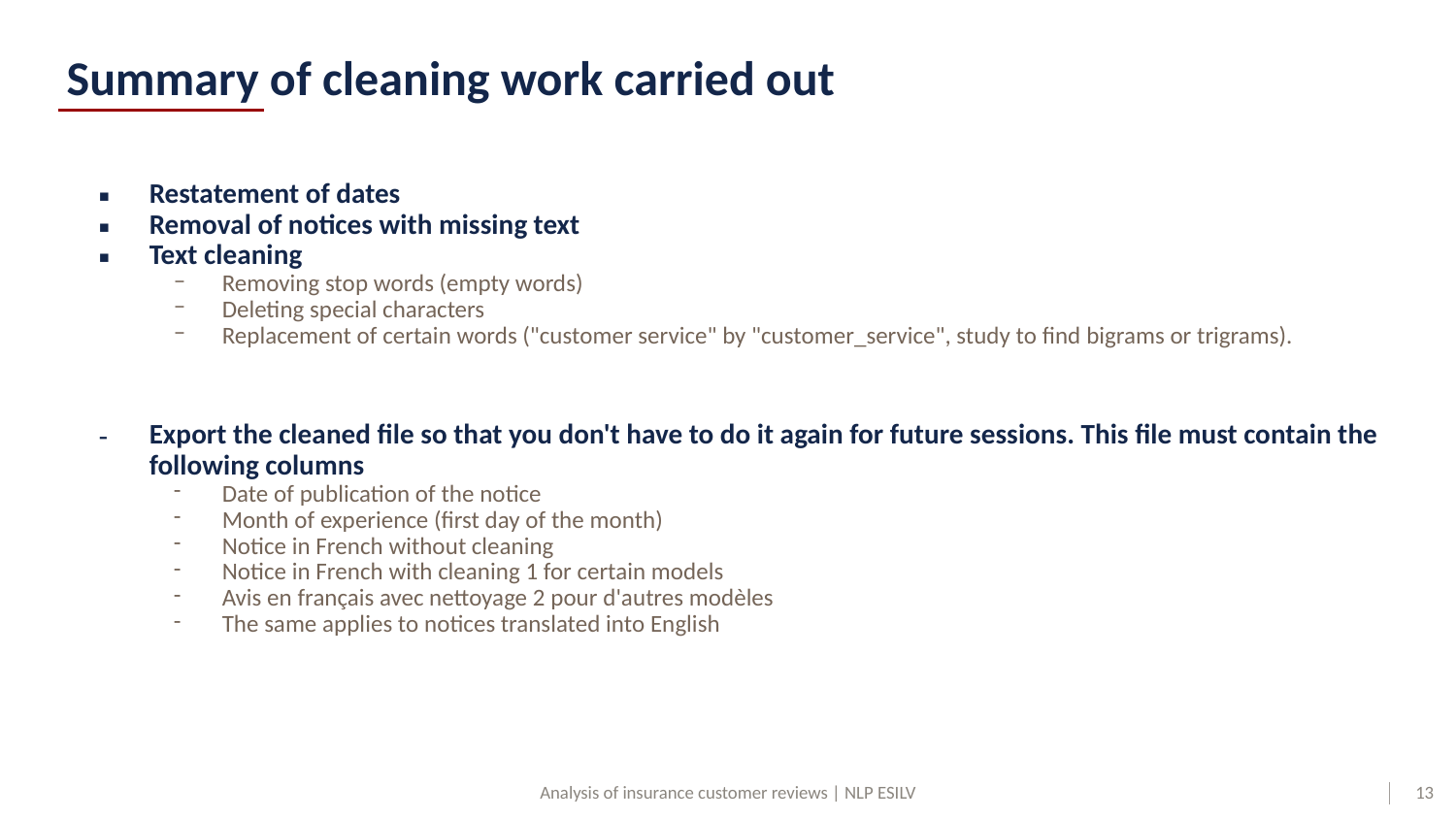

# Summary of cleaning work carried out
Restatement of dates
Removal of notices with missing text
Text cleaning
Removing stop words (empty words)
Deleting special characters
Replacement of certain words ("customer service" by "customer_service", study to find bigrams or trigrams).

Export the cleaned file so that you don't have to do it again for future sessions. This file must contain the following columns
Date of publication of the notice
Month of experience (first day of the month)
Notice in French without cleaning
Notice in French with cleaning 1 for certain models
Avis en français avec nettoyage 2 pour d'autres modèles
The same applies to notices translated into English